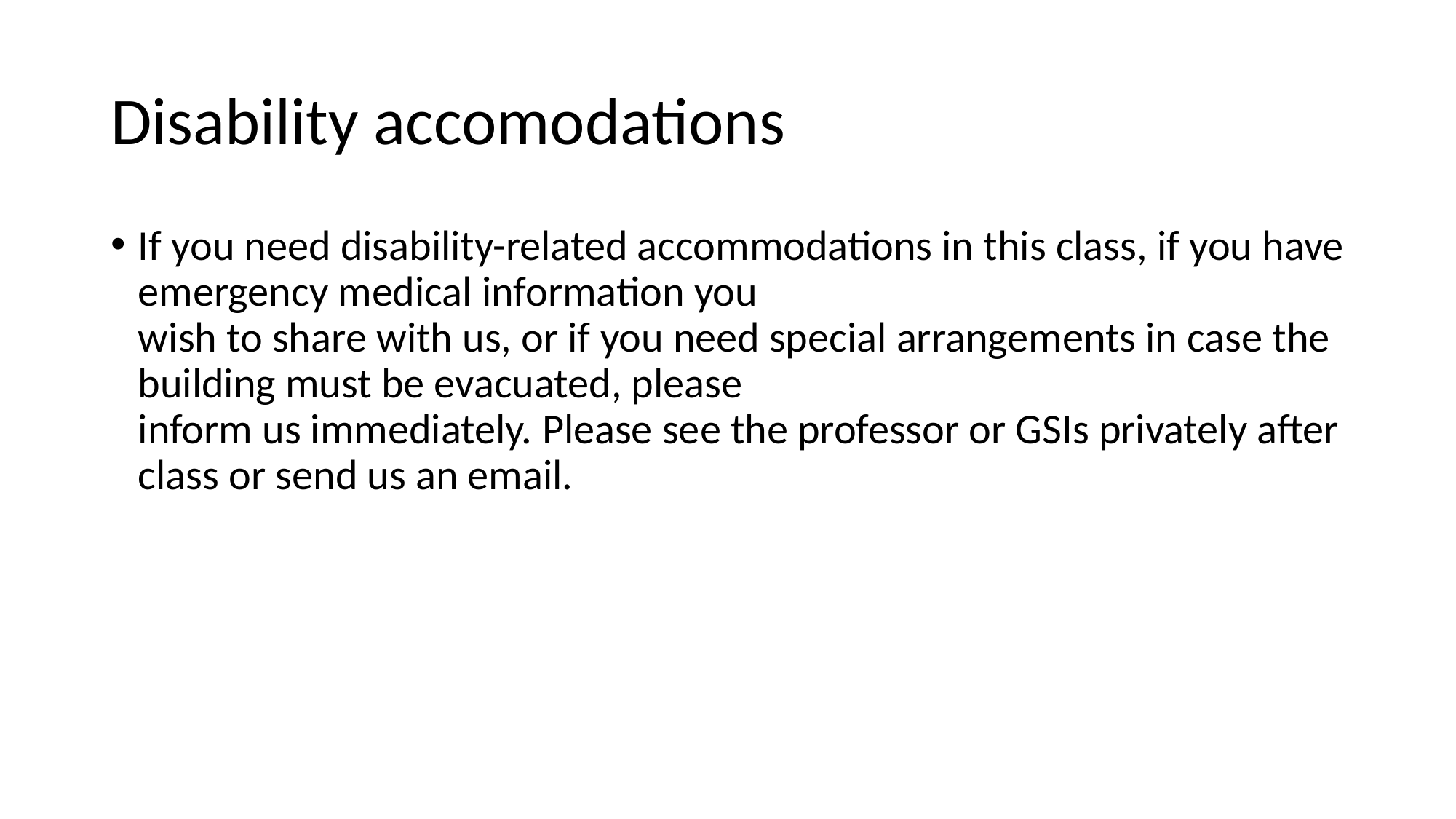

# Disability accomodations
If you need disability-related accommodations in this class, if you have emergency medical information you
wish to share with us, or if you need special arrangements in case the building must be evacuated, please
inform us immediately. Please see the professor or GSIs privately after class or send us an email.